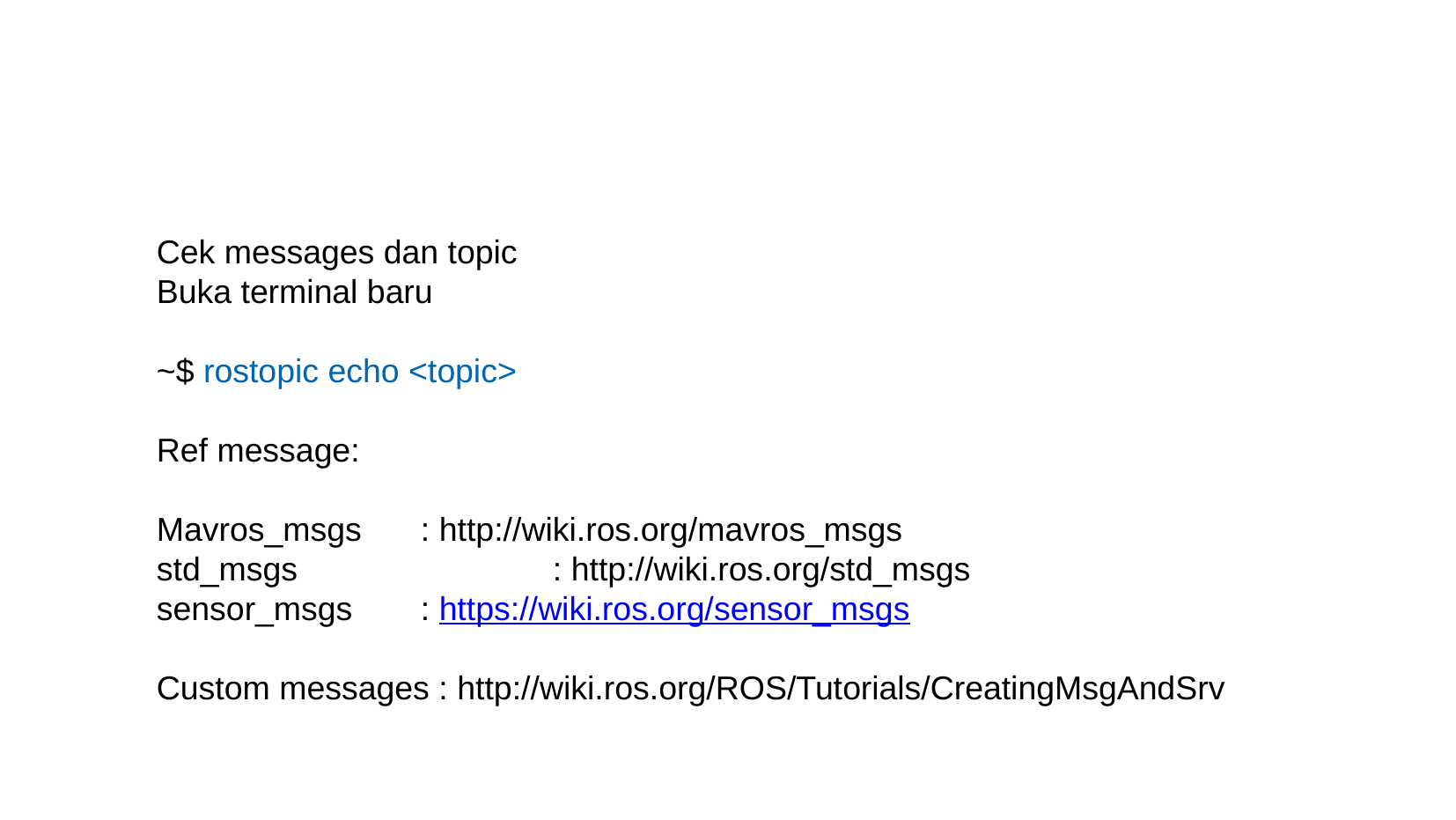

Cek messages dan topic
Buka terminal baru

~$ rostopic echo <topic>

Ref message:

Mavros_msgs 	: http://wiki.ros.org/mavros_msgs
std_msgs		: http://wiki.ros.org/std_msgs
sensor_msgs 	: https://wiki.ros.org/sensor_msgs

Custom messages : http://wiki.ros.org/ROS/Tutorials/CreatingMsgAndSrv